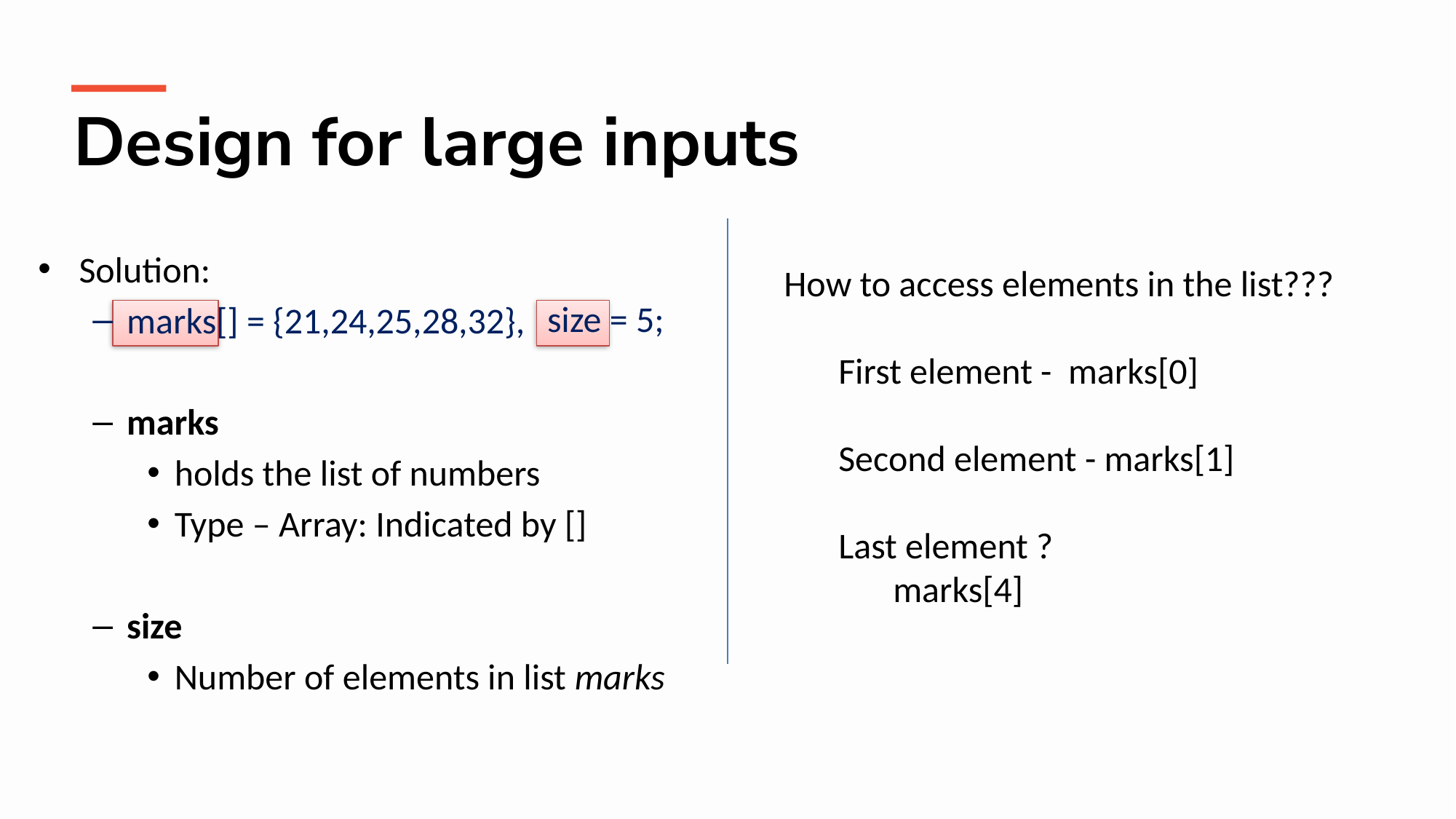

Design for large inputs
Solution:
marks[] = {21,24,25,28,32},

marks
holds the list of numbers
Type – Array: Indicated by []

size
Number of elements in list marks

How to access elements in the list???

First element -  marks[0]

Second element - marks[1]

Last element ?
marks[4]

size = 5;